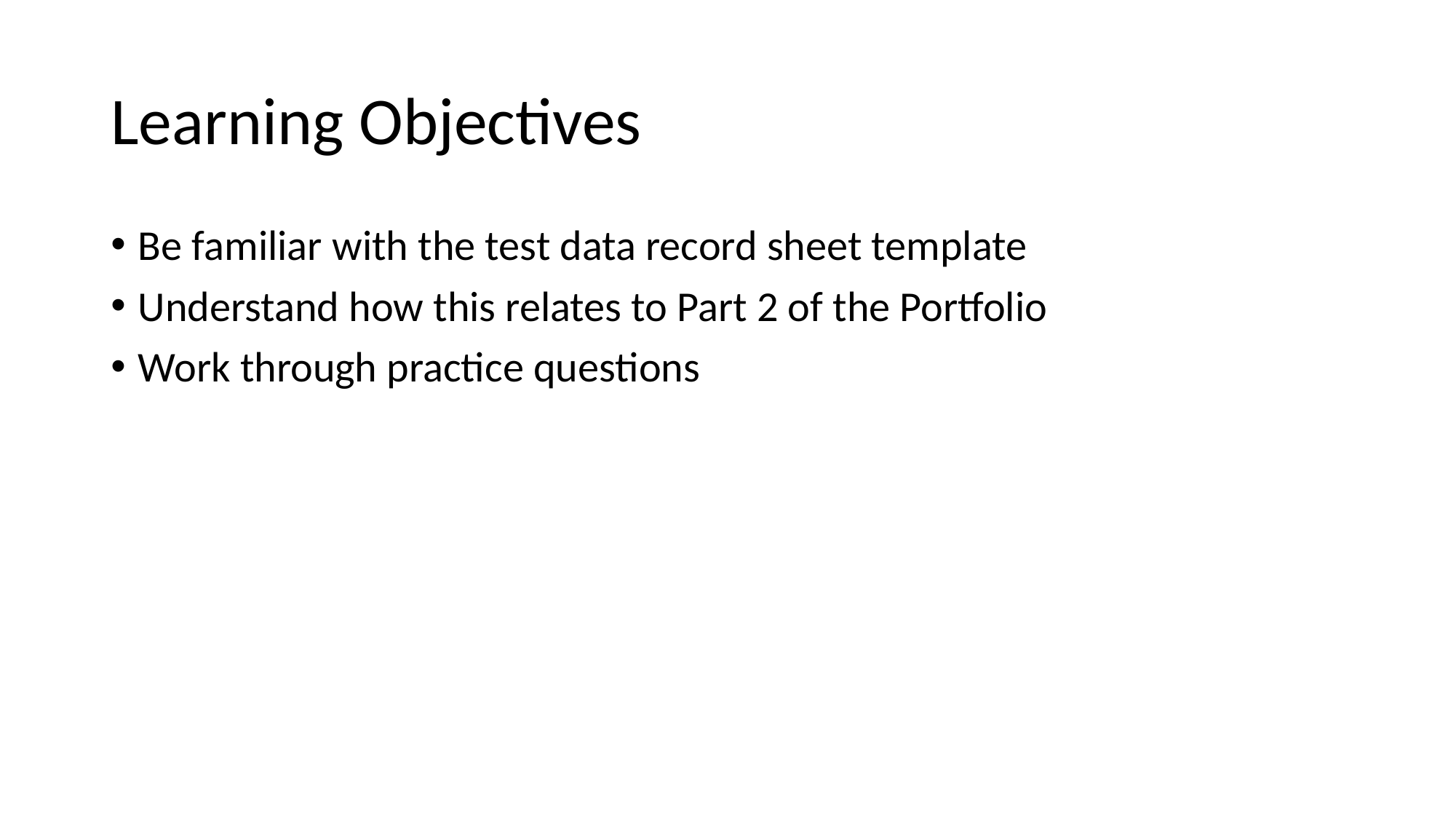

# Learning Objectives
Be familiar with the test data record sheet template
Understand how this relates to Part 2 of the Portfolio
Work through practice questions